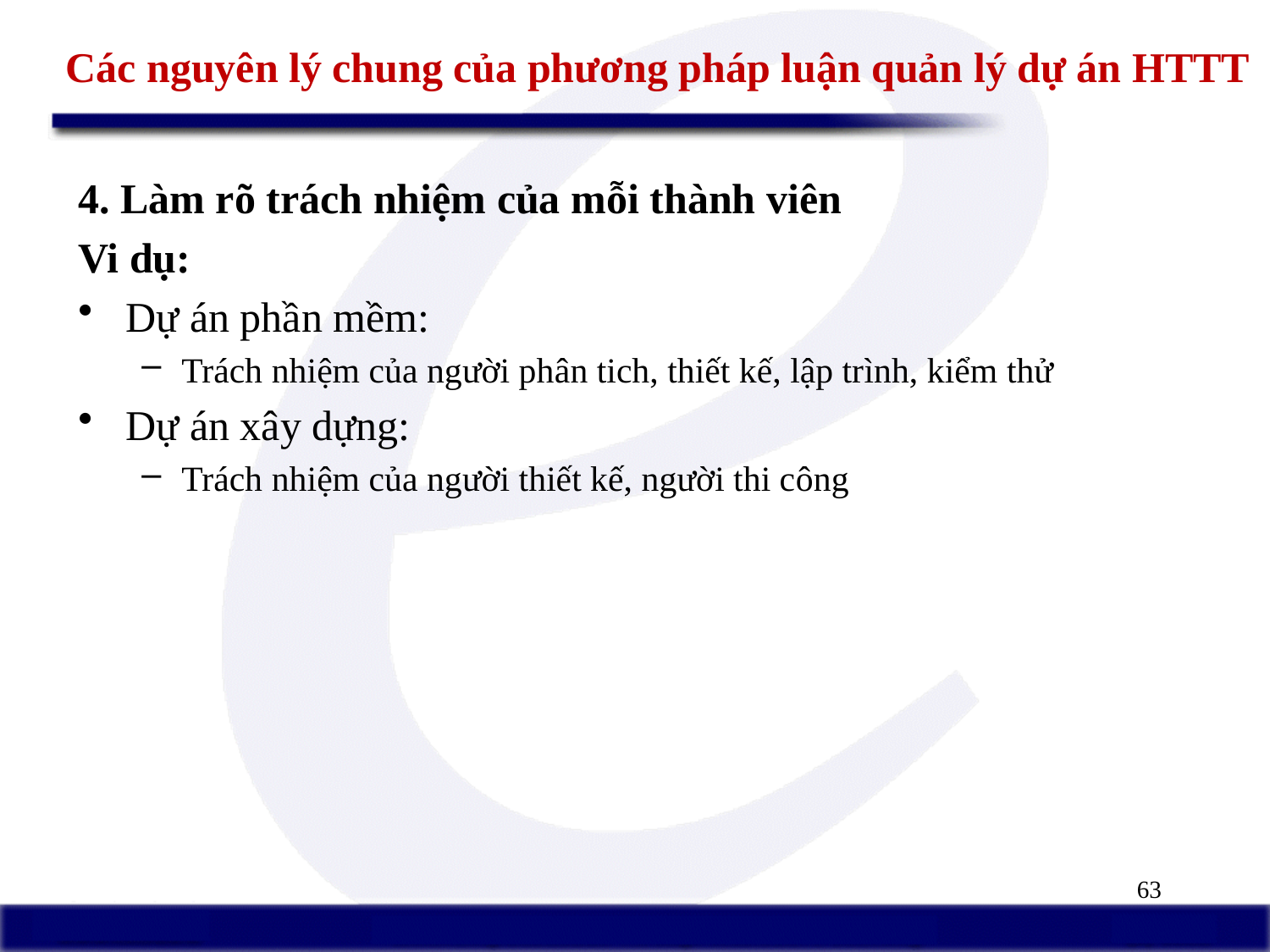

# Các nguyên lý chung của phương pháp luận quản lý dự án HTTT
4. Làm rõ trách nhiệm của mỗi thành viên
Vi dụ:
Dự án phần mềm:
Trách nhiệm của người phân tich, thiết kế, lập trình, kiểm thử
Dự án xây dựng:
Trách nhiệm của người thiết kế, người thi công
63